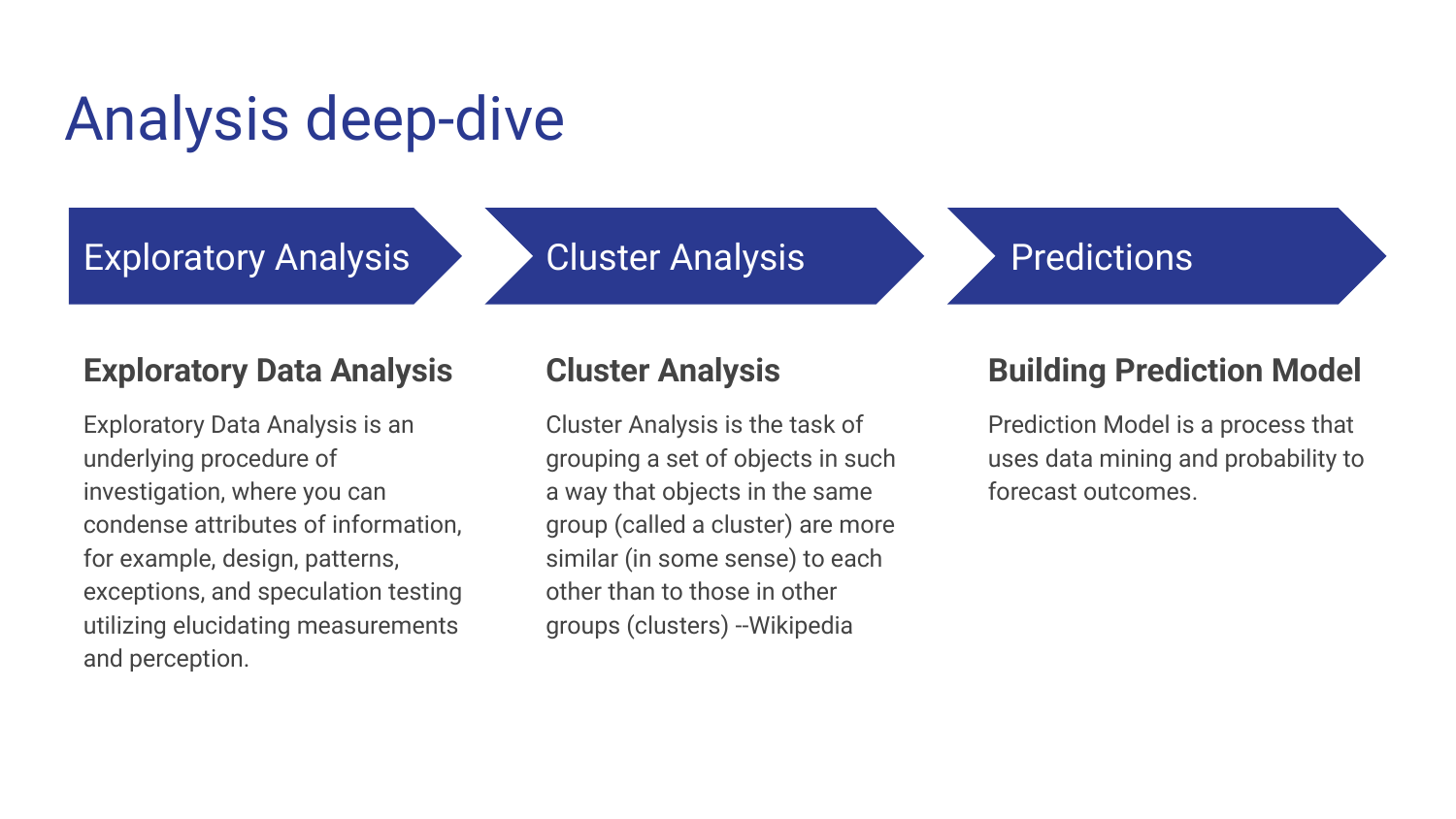

# Analysis deep-dive

Exploratory Analysis
Cluster Analysis
Predictions
Exploratory Data Analysis
Exploratory Data Analysis is an underlying procedure of investigation, where you can condense attributes of information, for example, design, patterns, exceptions, and speculation testing utilizing elucidating measurements and perception.
Cluster Analysis
Cluster Analysis is the task of grouping a set of objects in such a way that objects in the same group (called a cluster) are more similar (in some sense) to each other than to those in other groups (clusters) --Wikipedia
Building Prediction Model
Prediction Model is a process that uses data mining and probability to forecast outcomes.